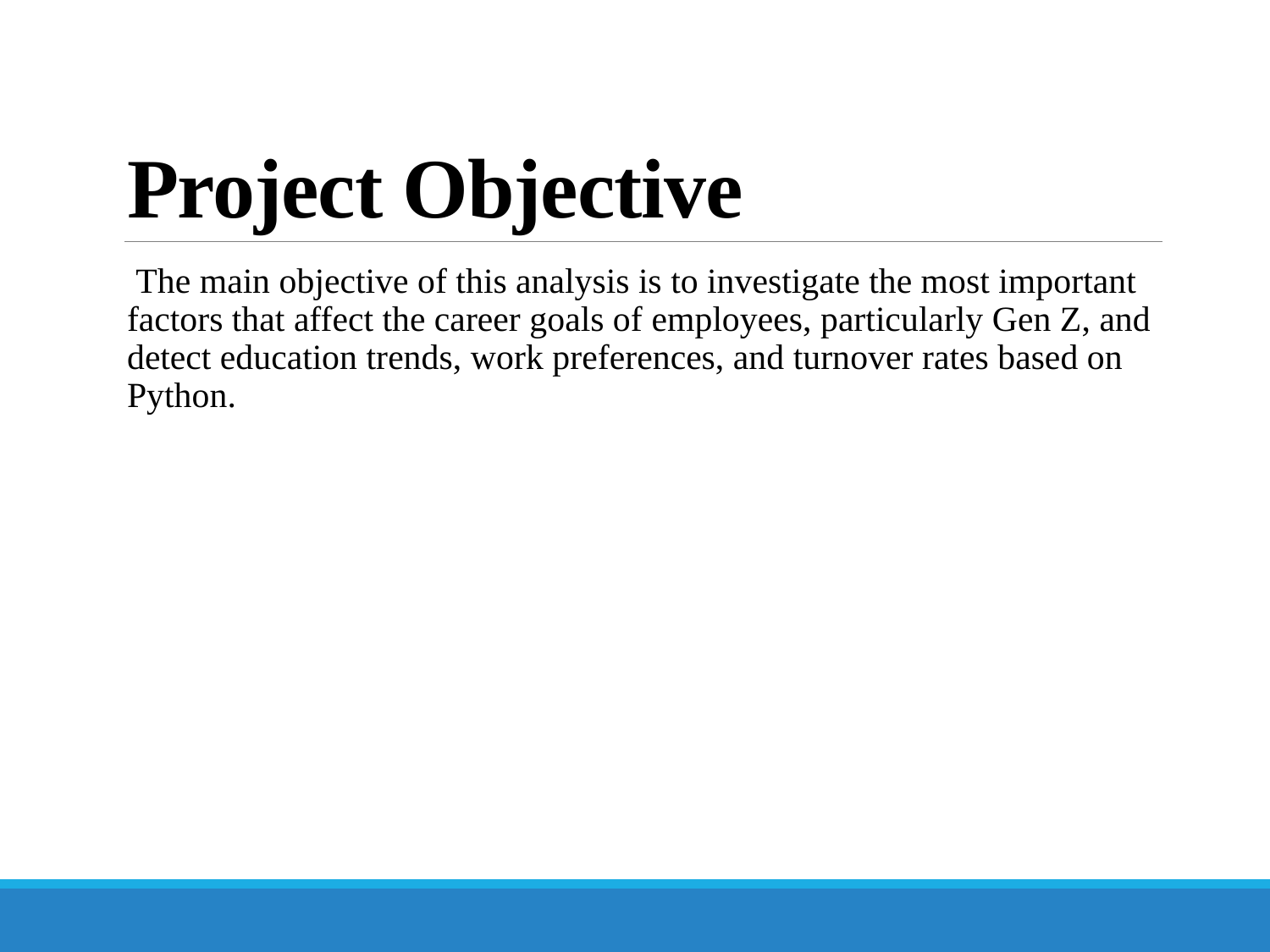

# Project Objective
 The main objective of this analysis is to investigate the most important factors that affect the career goals of employees, particularly Gen Z, and detect education trends, work preferences, and turnover rates based on Python.